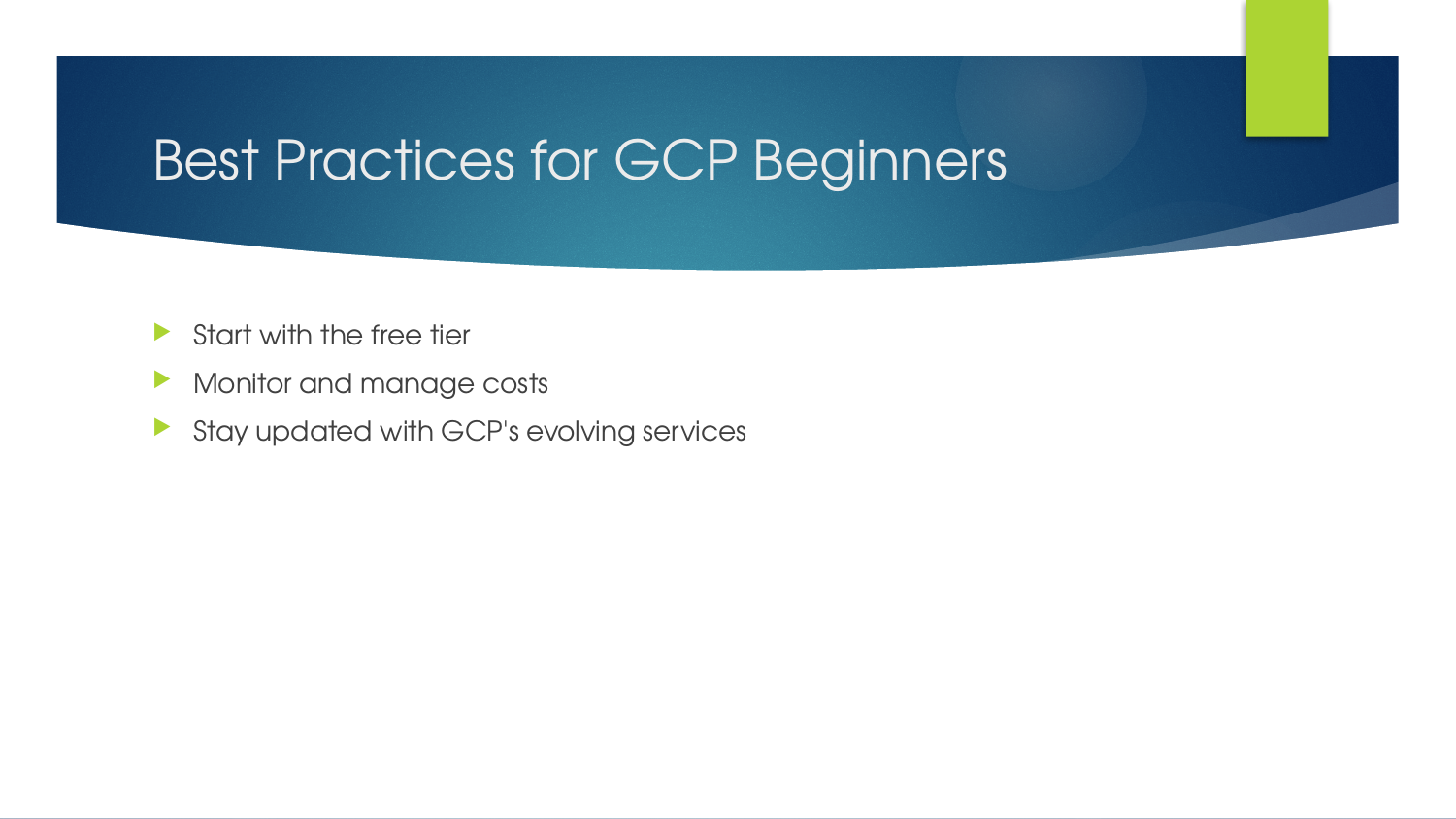

# Best Practices for GCP Beginners
Start with the free tier
Monitor and manage costs
Stay updated with GCP's evolving services